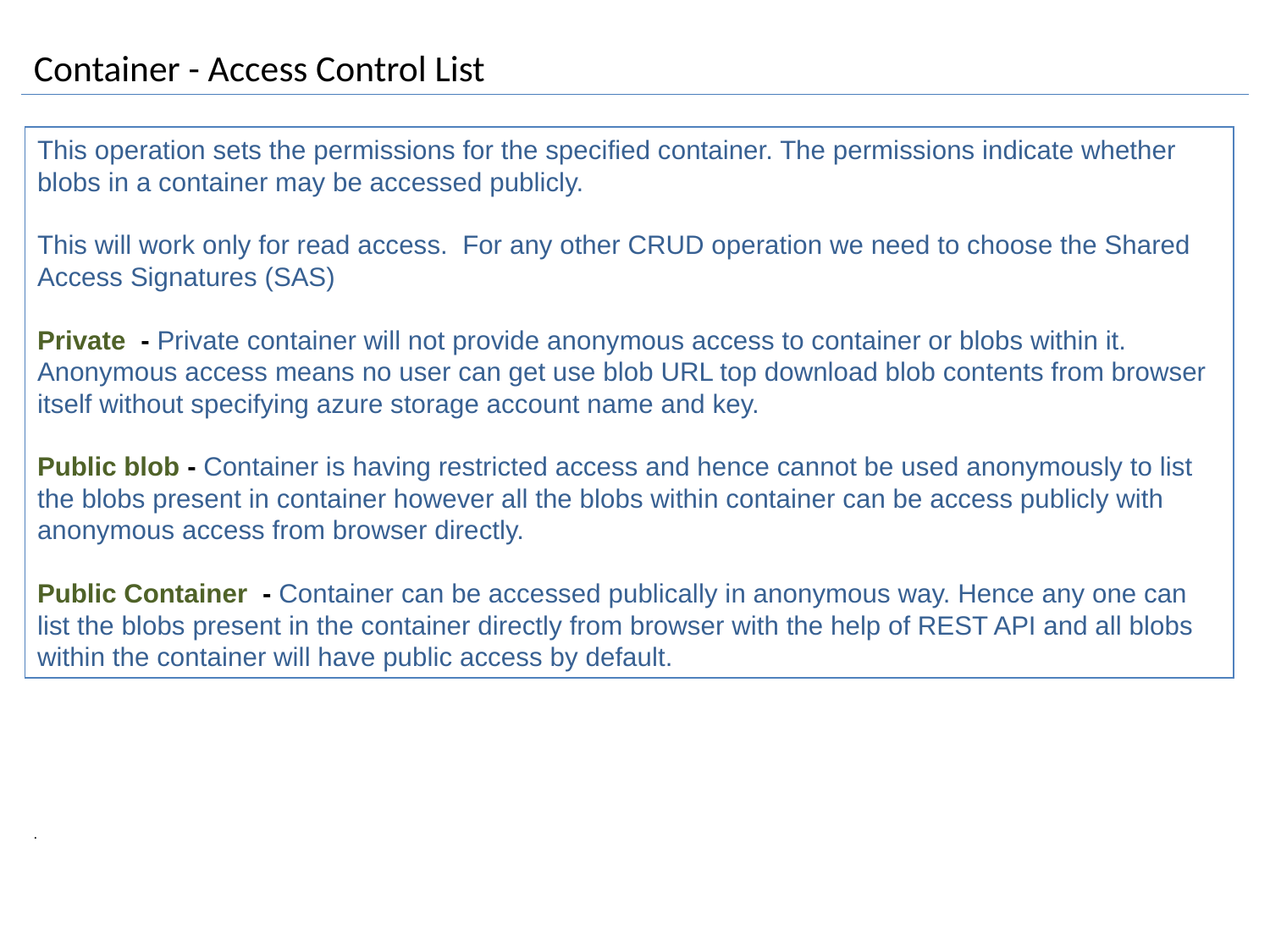

# Container - Access Control List

.
This operation sets the permissions for the specified container. The permissions indicate whether blobs in a container may be accessed publicly.

This will work only for read access.  For any other CRUD operation we need to choose the Shared Access Signatures (SAS)

Private  - Private container will not provide anonymous access to container or blobs within it. Anonymous access means no user can get use blob URL top download blob contents from browser itself without specifying azure storage account name and key.

Public blob - Container is having restricted access and hence cannot be used anonymously to list the blobs present in container however all the blobs within container can be access publicly with anonymous access from browser directly.

Public Container  - Container can be accessed publically in anonymous way. Hence any one can list the blobs present in the container directly from browser with the help of REST API and all blobs within the container will have public access by default.